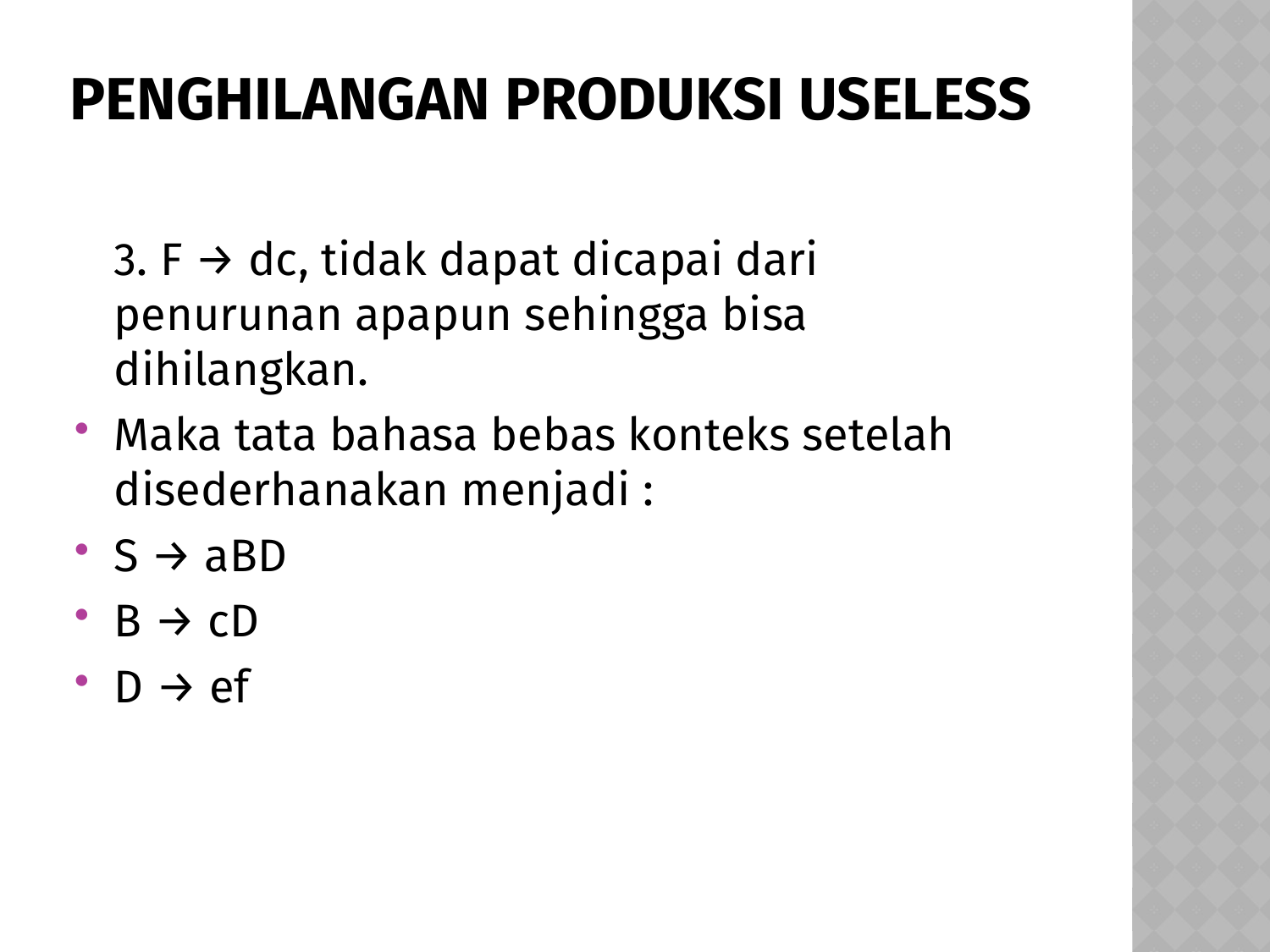

# Penghilangan Produksi Useless
	3. F → dc, tidak dapat dicapai dari penurunan apapun sehingga bisa dihilangkan.
Maka tata bahasa bebas konteks setelah disederhanakan menjadi :
S → aBD
B → cD
D → ef